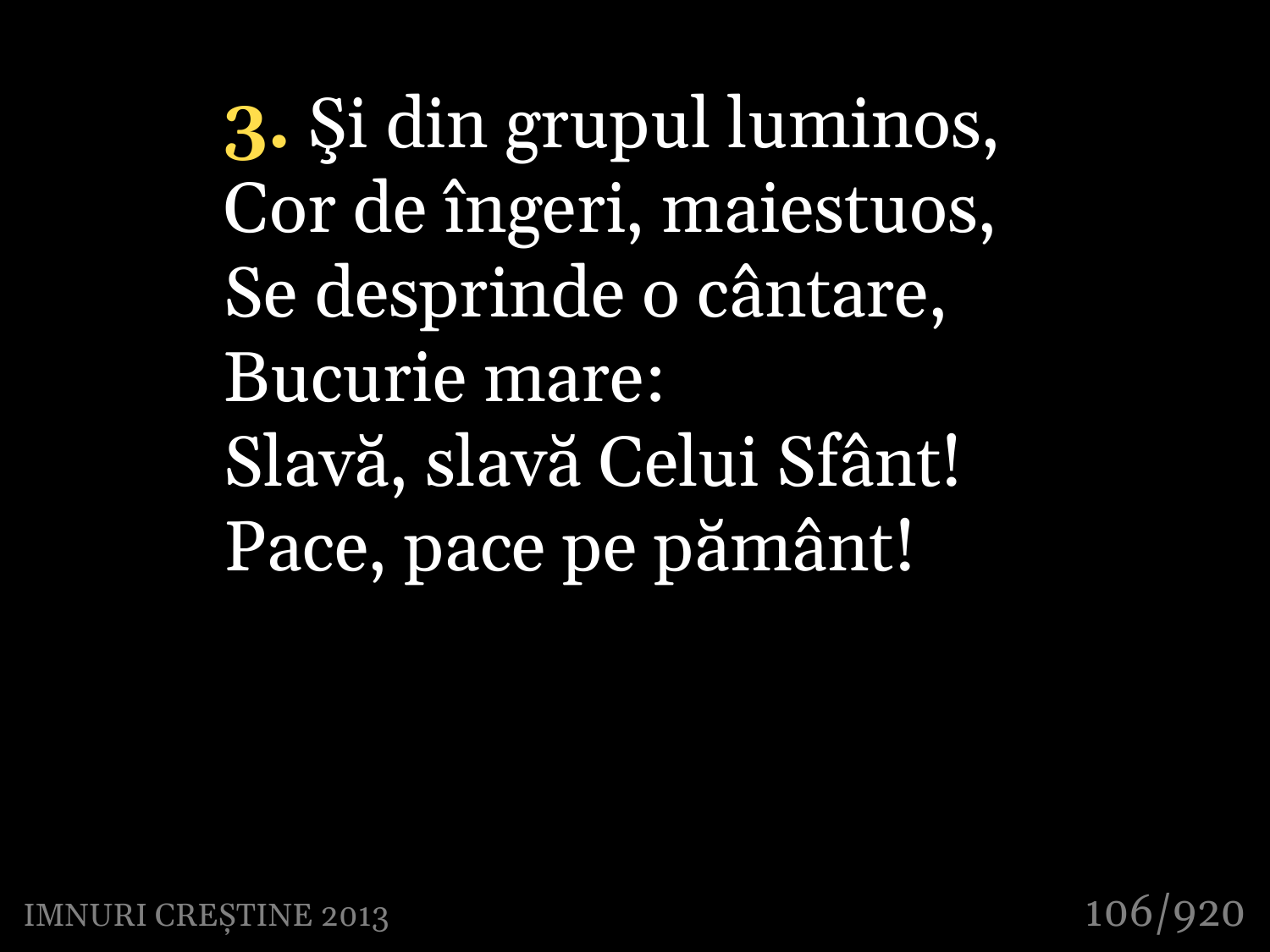

3. Şi din grupul luminos,
Cor de îngeri, maiestuos,
Se desprinde o cântare,
Bucurie mare:
Slavă, slavă Celui Sfânt!
Pace, pace pe pământ!
106/920
IMNURI CREȘTINE 2013